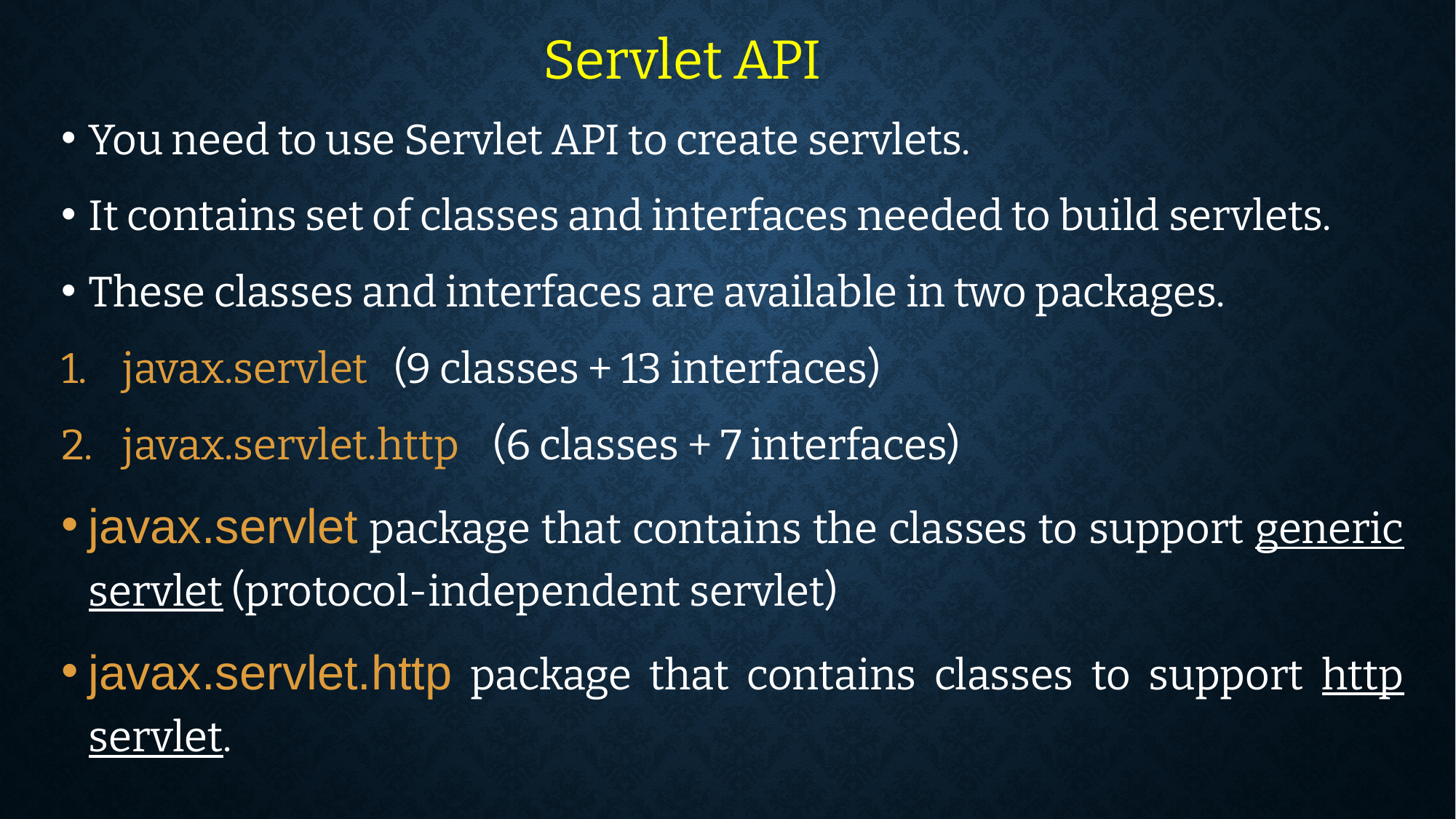

Servlet API
You need to use Servlet API to create servlets.
It contains set of classes and interfaces needed to build servlets.
These classes and interfaces are available in two packages.
javax.servlet   (9 classes + 13 interfaces)
javax.servlet.http    (6 classes + 7 interfaces)
javax.servlet package that contains the classes to support generic servlet (protocol-independent servlet)
javax.servlet.http package that contains classes to support http servlet.